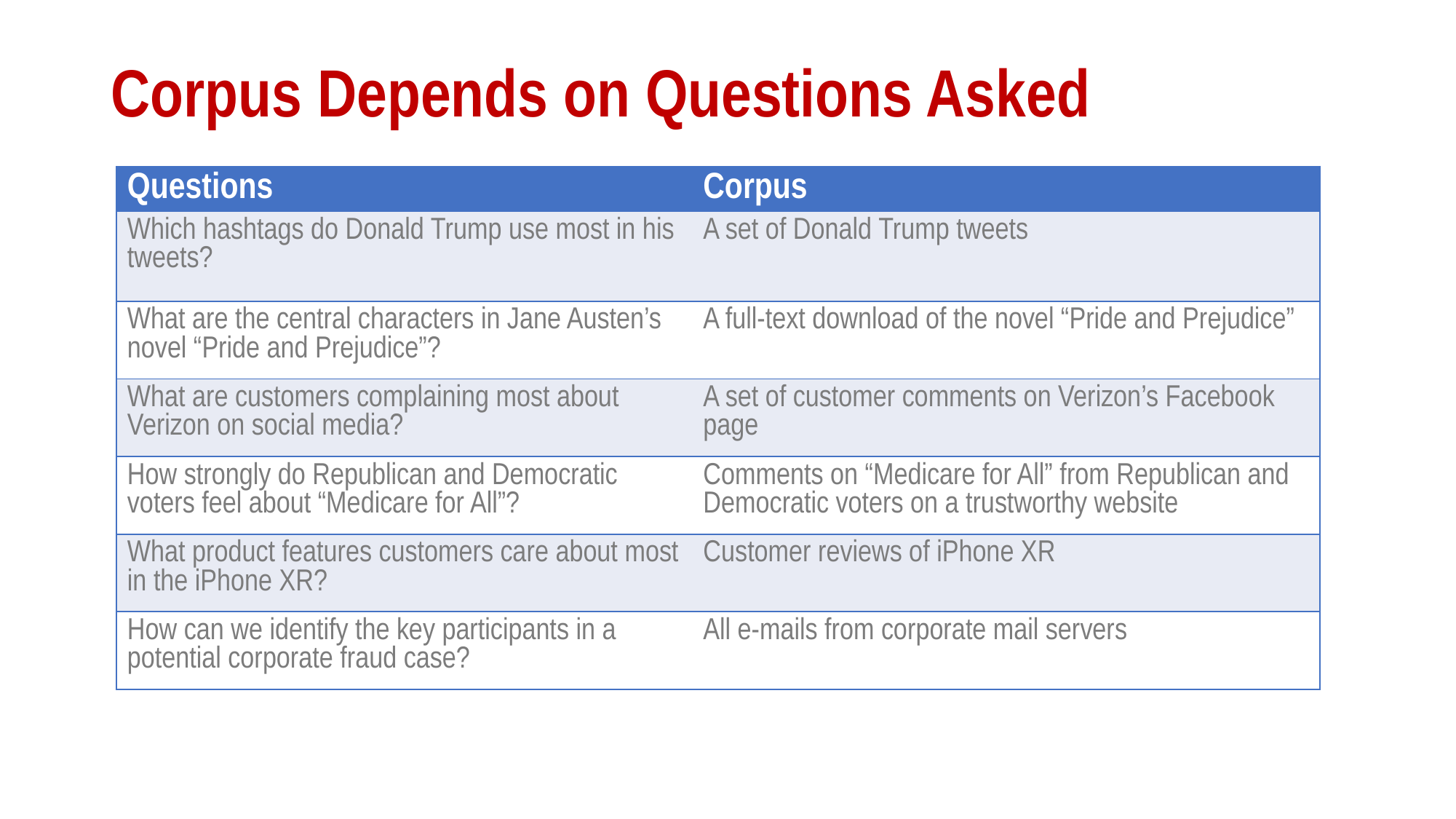

# Corpus Depends on Questions Asked
| Questions | Corpus |
| --- | --- |
| Which hashtags do Donald Trump use most in his tweets? | A set of Donald Trump tweets |
| What are the central characters in Jane Austen’s novel “Pride and Prejudice”? | A full-text download of the novel “Pride and Prejudice” |
| What are customers complaining most about Verizon on social media? | A set of customer comments on Verizon’s Facebook page |
| How strongly do Republican and Democratic voters feel about “Medicare for All”? | Comments on “Medicare for All” from Republican and Democratic voters on a trustworthy website |
| What product features customers care about most in the iPhone XR? | Customer reviews of iPhone XR |
| How can we identify the key participants in a potential corporate fraud case? | All e-mails from corporate mail servers |